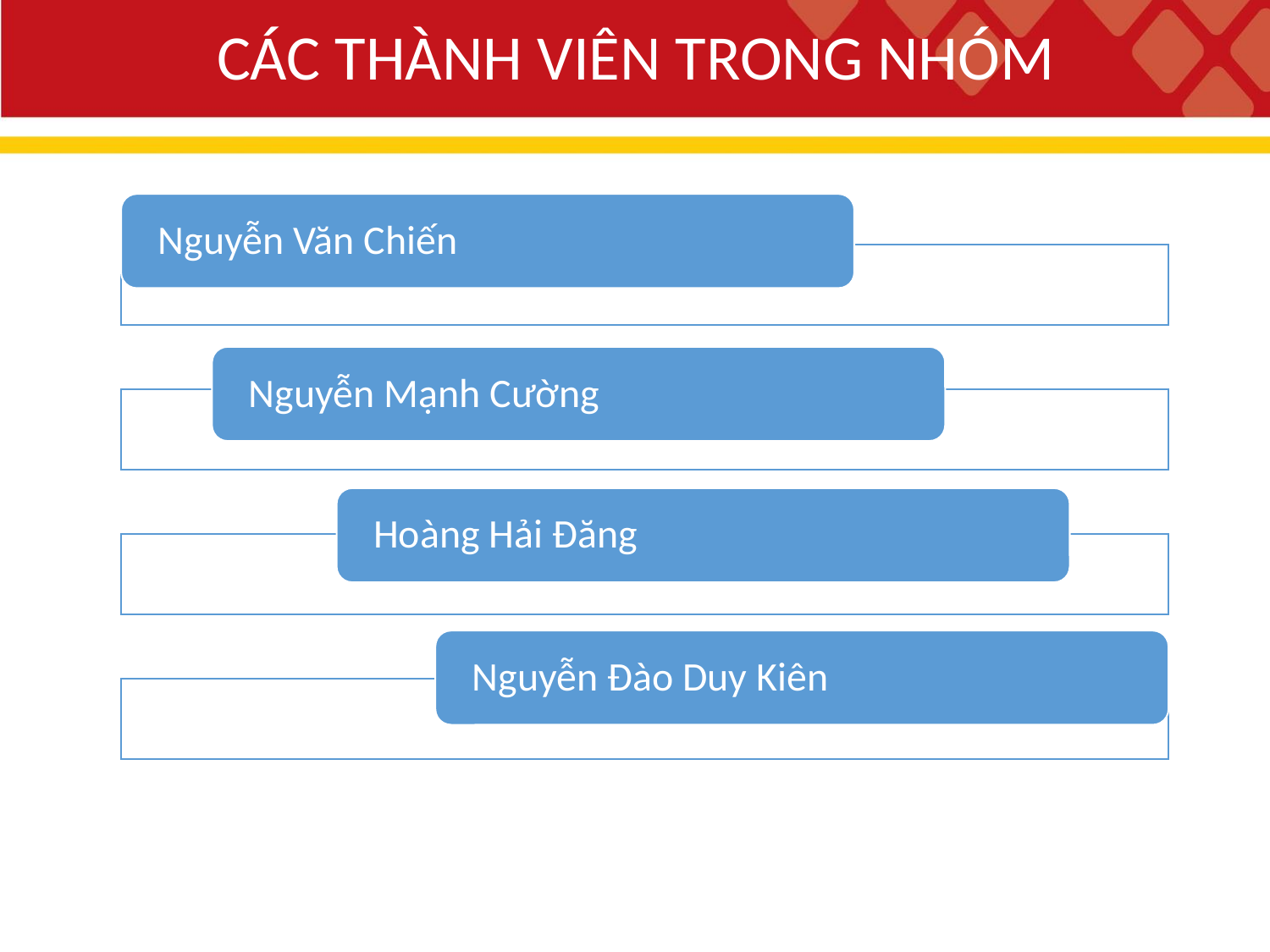

# CÁC THÀNH VIÊN TRONG NHÓM
Nguyễn Văn Chiến
Nguyễn Mạnh Cường
Hoàng Hải Đăng
Nguyễn Đào Duy Kiên